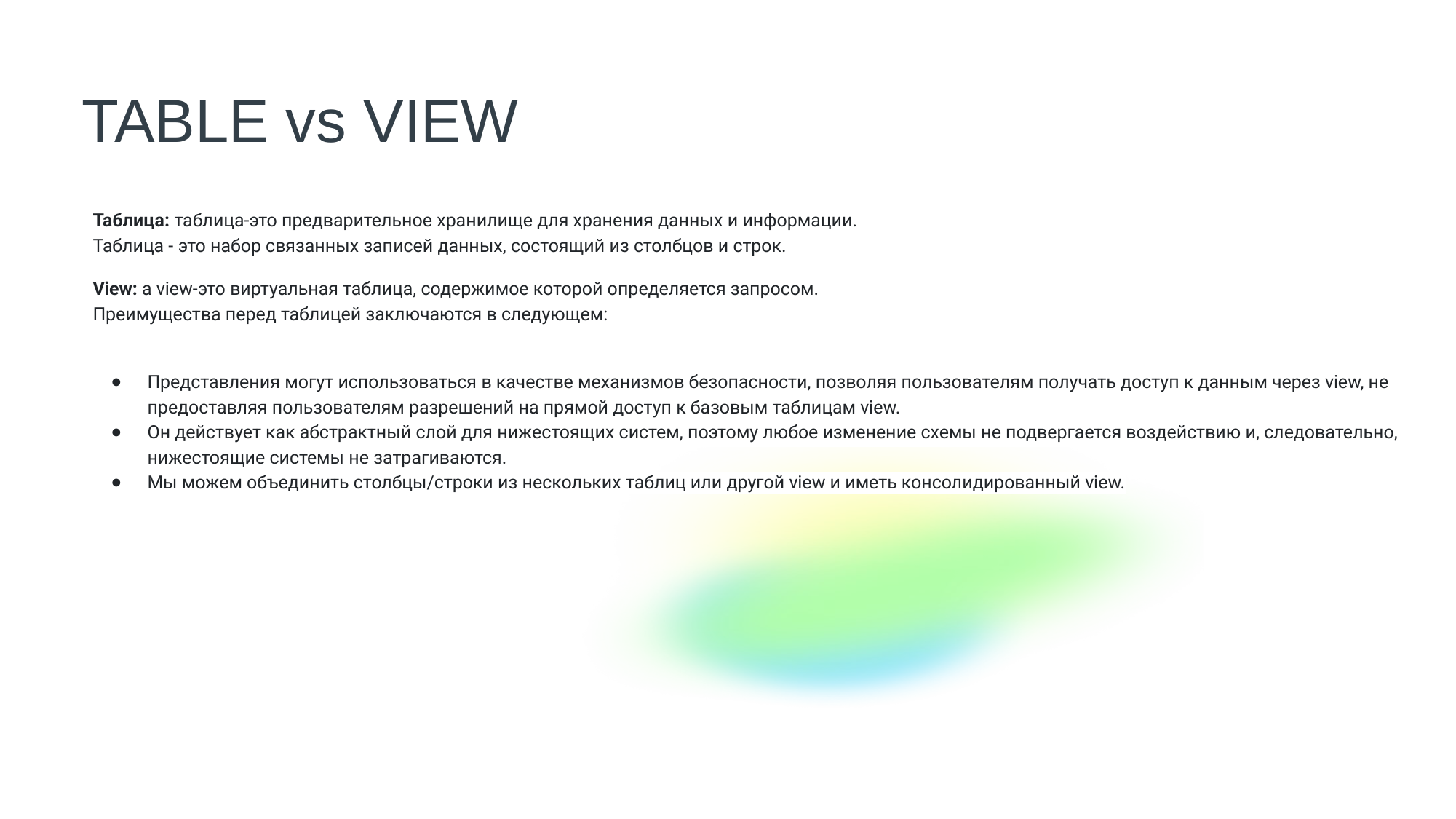

TABLE vs VIEW
Таблица: таблица-это предварительное хранилище для хранения данных и информации.
Таблица - это набор связанных записей данных, состоящий из столбцов и строк.
View: a view-это виртуальная таблица, содержимое которой определяется запросом.
Преимущества перед таблицей заключаются в следующем:
Представления могут использоваться в качестве механизмов безопасности, позволяя пользователям получать доступ к данным через view, не предоставляя пользователям разрешений на прямой доступ к базовым таблицам view.
Он действует как абстрактный слой для нижестоящих систем, поэтому любое изменение схемы не подвергается воздействию и, следовательно, нижестоящие системы не затрагиваются.
Мы можем объединить столбцы/строки из нескольких таблиц или другой view и иметь консолидированный view.